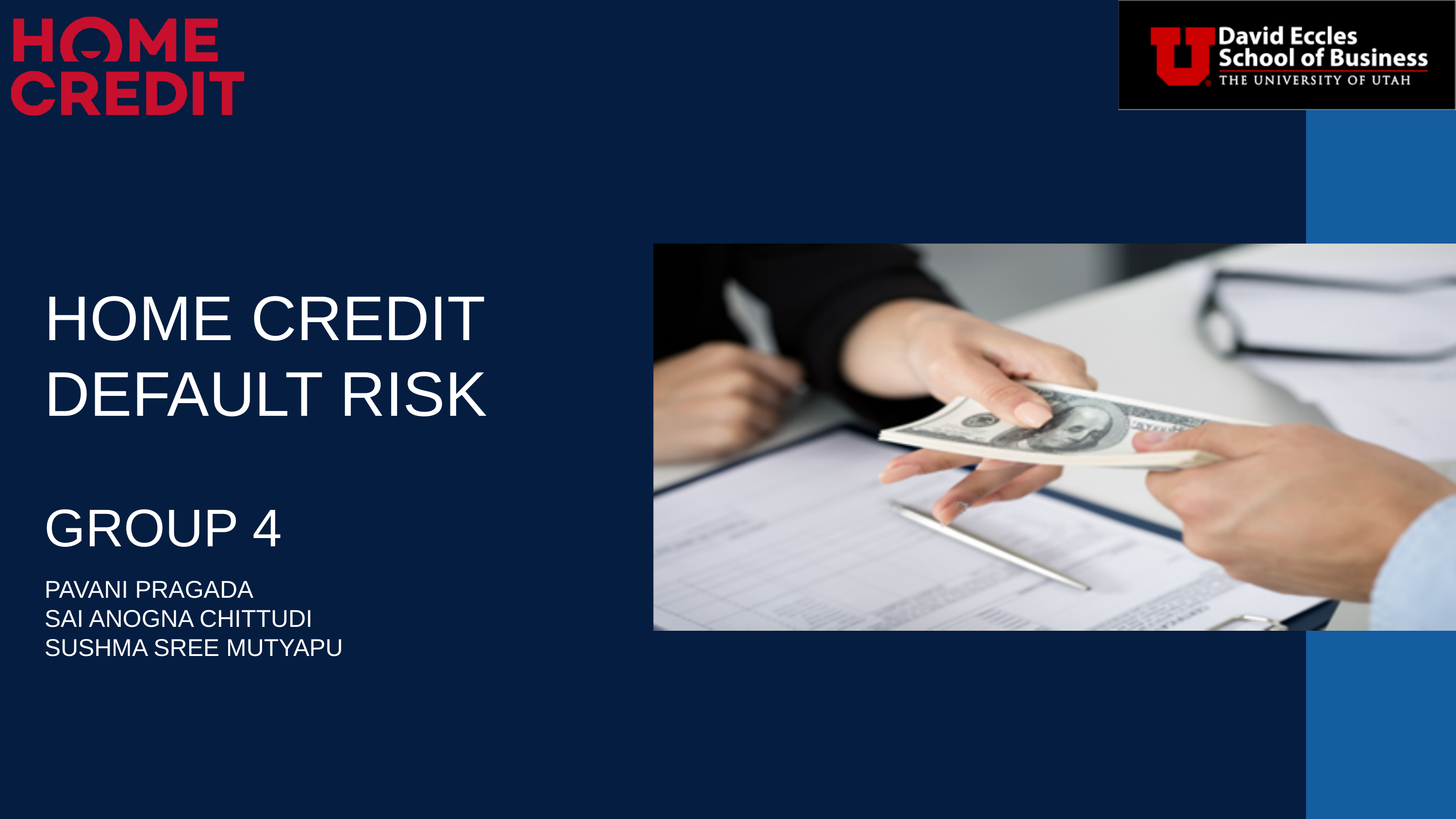

HOME CREDIT DEFAULT RISK

GROUP 4
PAVANI PRAGADA
SAI ANOGNA CHITTUDI
SUSHMA SREE MUTYAPU